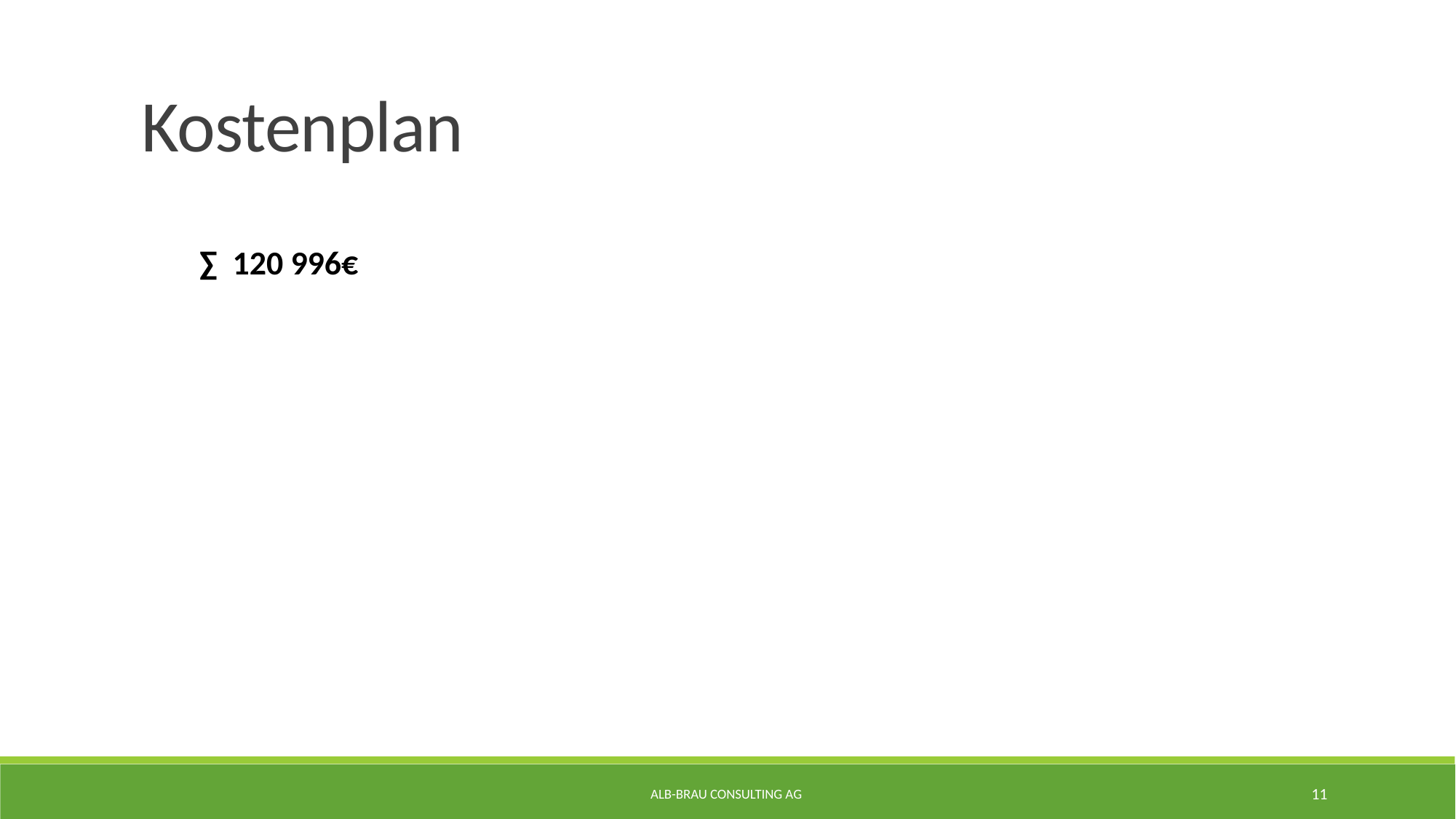

Kostenplan
 ∑  120 996€
Alb-Brau Consulting AG
11